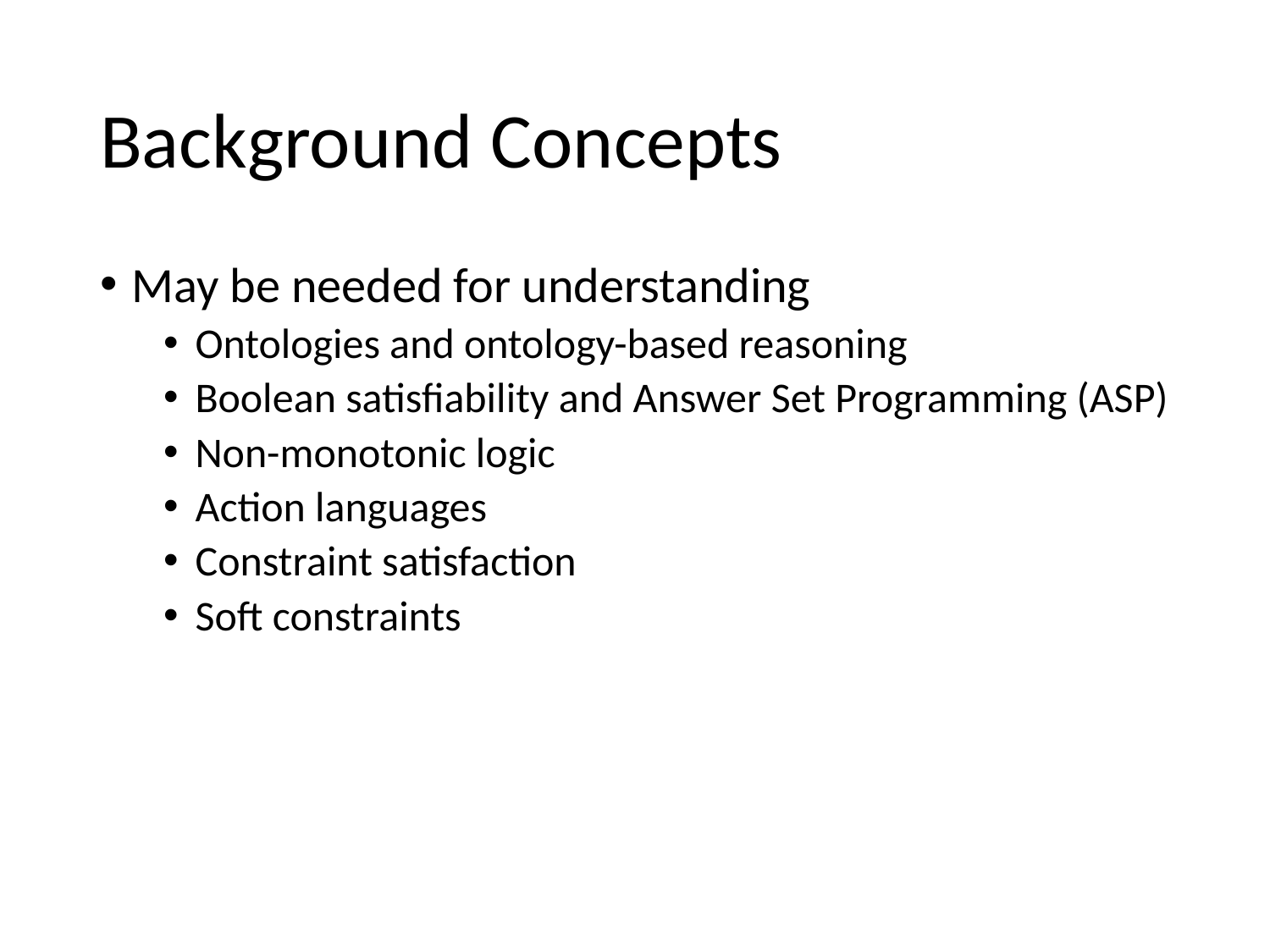

# Background Concepts
May be needed for understanding
Ontologies and ontology-based reasoning
Boolean satisfiability and Answer Set Programming (ASP)
Non-monotonic logic
Action languages
Constraint satisfaction
Soft constraints